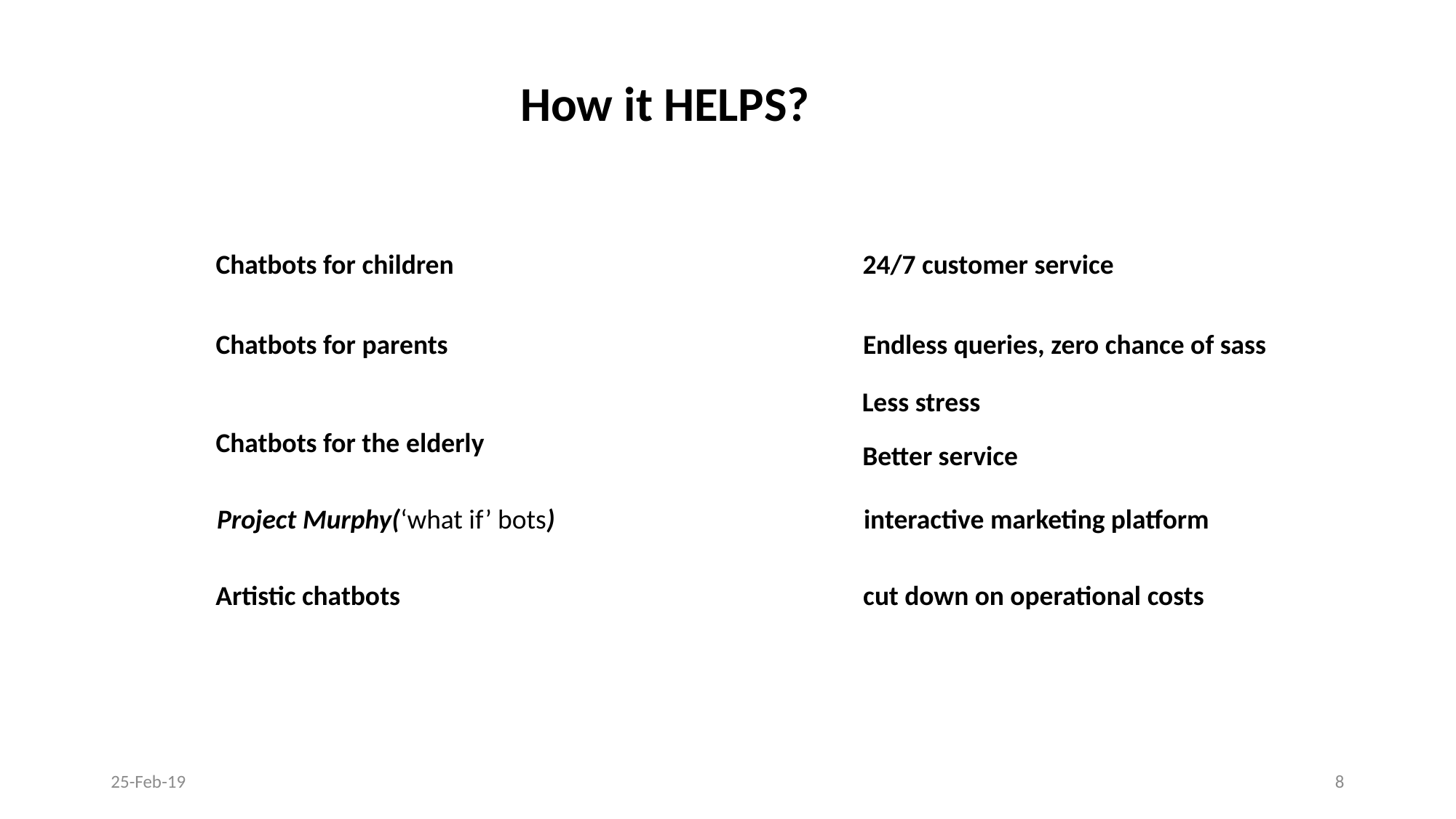

How it HELPS?
Chatbots for children
24/7 customer service
Chatbots for parents
Endless queries, zero chance of sass
Less stress
Chatbots for the elderly
Better service
Project Murphy(‘what if’ bots)
interactive marketing platform
Artistic chatbots
cut down on operational costs
25-Feb-19
8